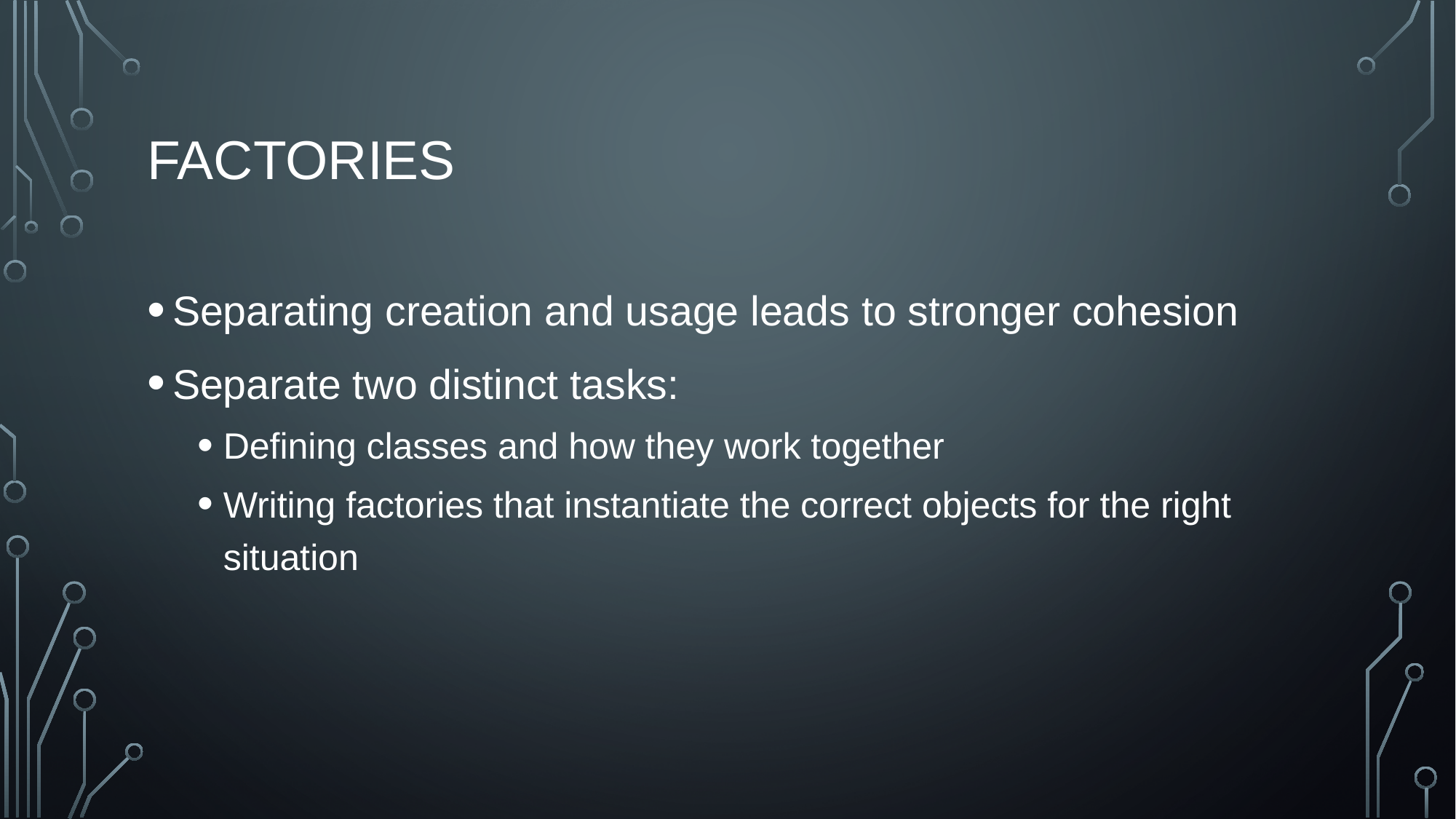

# Factories
Separating creation and usage leads to stronger cohesion
Separate two distinct tasks:
Defining classes and how they work together
Writing factories that instantiate the correct objects for the right situation